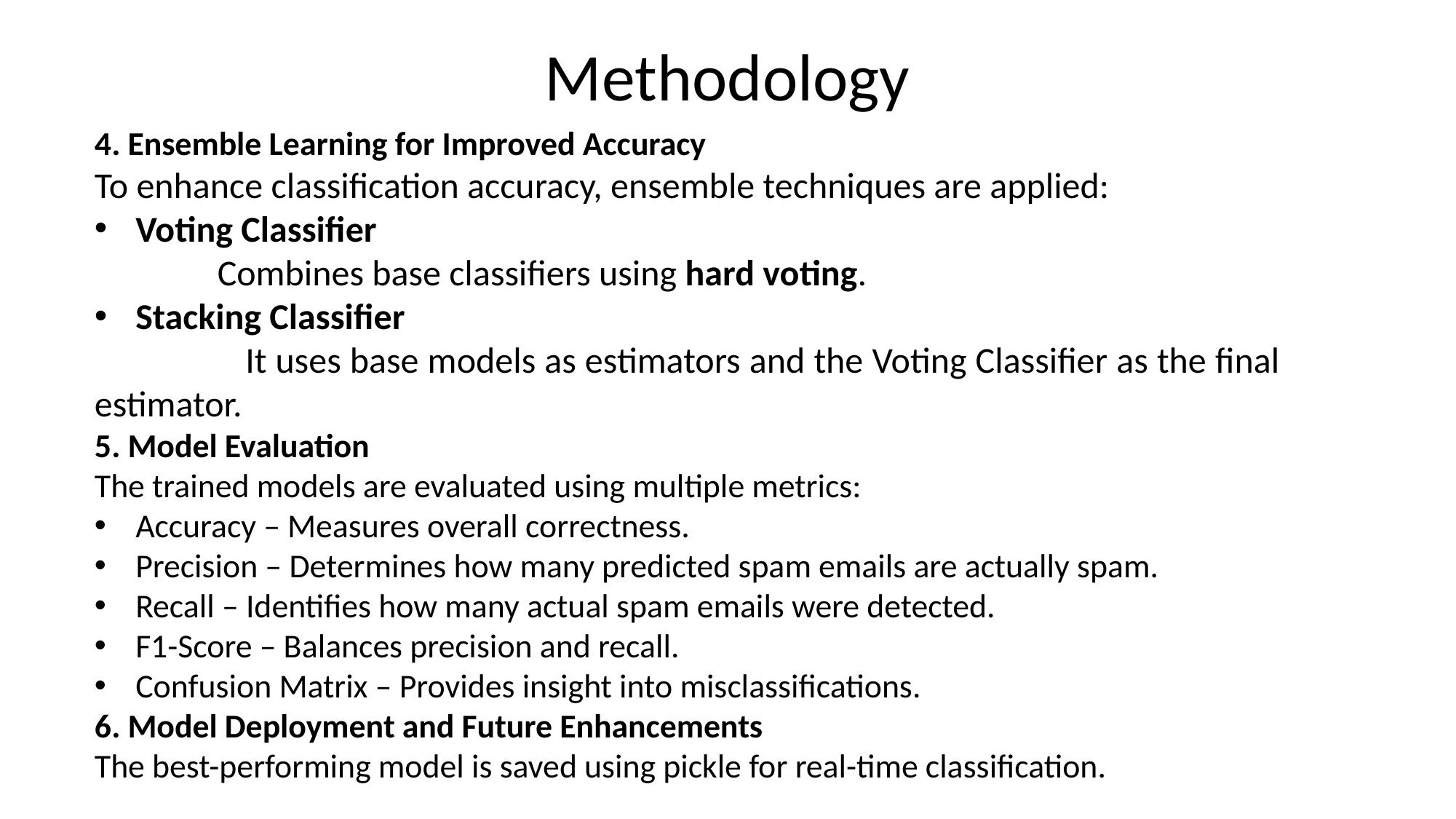

# Methodology
4. Ensemble Learning for Improved Accuracy
To enhance classification accuracy, ensemble techniques are applied:
Voting Classifier
               Combines base classifiers using hard voting.
Stacking Classifier
                 It uses base models as estimators and the Voting Classifier as the final estimator.
5. Model Evaluation
The trained models are evaluated using multiple metrics:
Accuracy – Measures overall correctness.
Precision – Determines how many predicted spam emails are actually spam.
Recall – Identifies how many actual spam emails were detected.
F1-Score – Balances precision and recall.
Confusion Matrix – Provides insight into misclassifications.
6. Model Deployment and Future Enhancements
The best-performing model is saved using pickle for real-time classification.